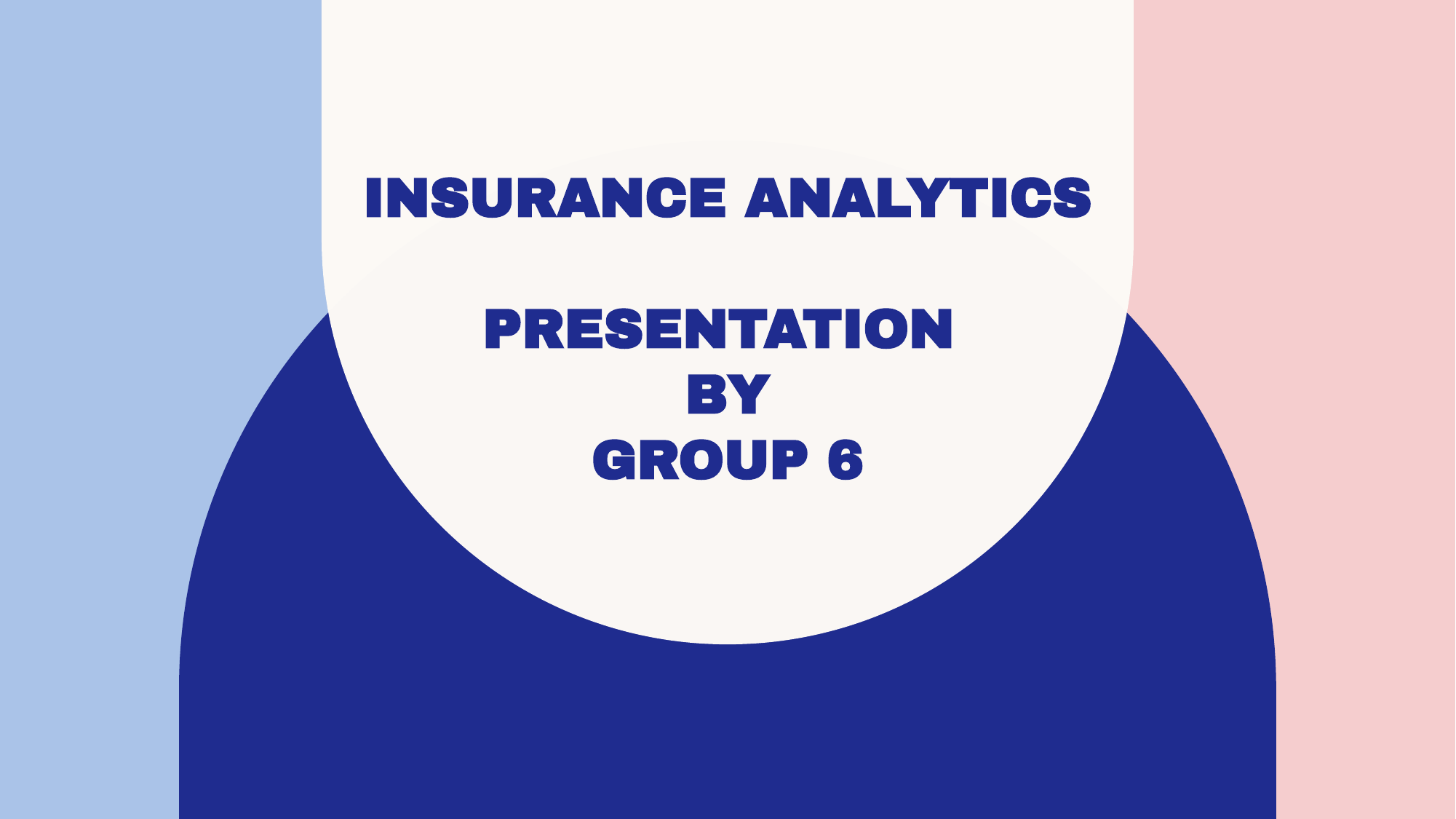

# Insurance analytics presentation by group 6